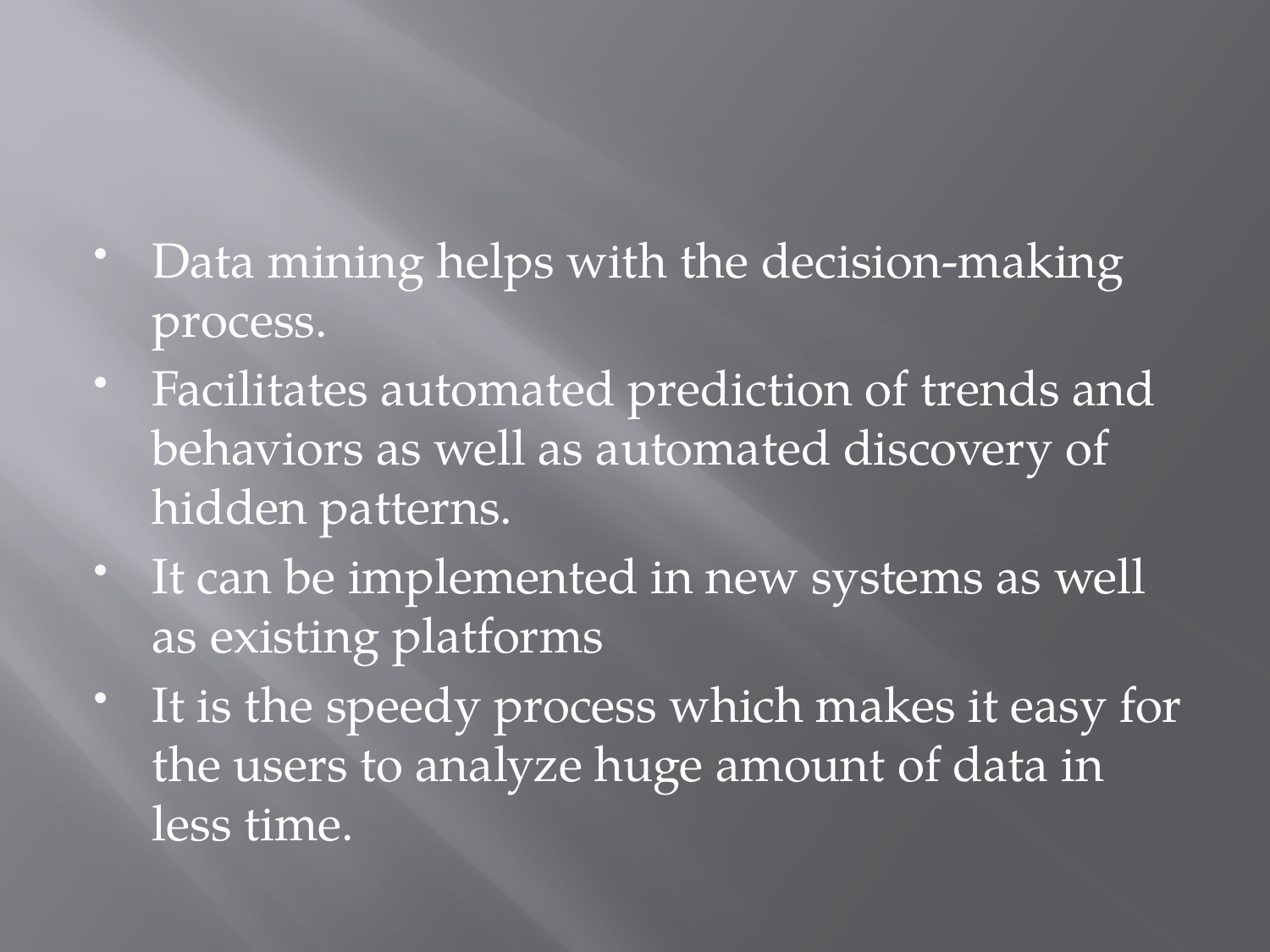

#
Data mining helps with the decision-making process.
Facilitates automated prediction of trends and behaviors as well as automated discovery of hidden patterns.
It can be implemented in new systems as well as existing platforms
It is the speedy process which makes it easy for the users to analyze huge amount of data in less time.